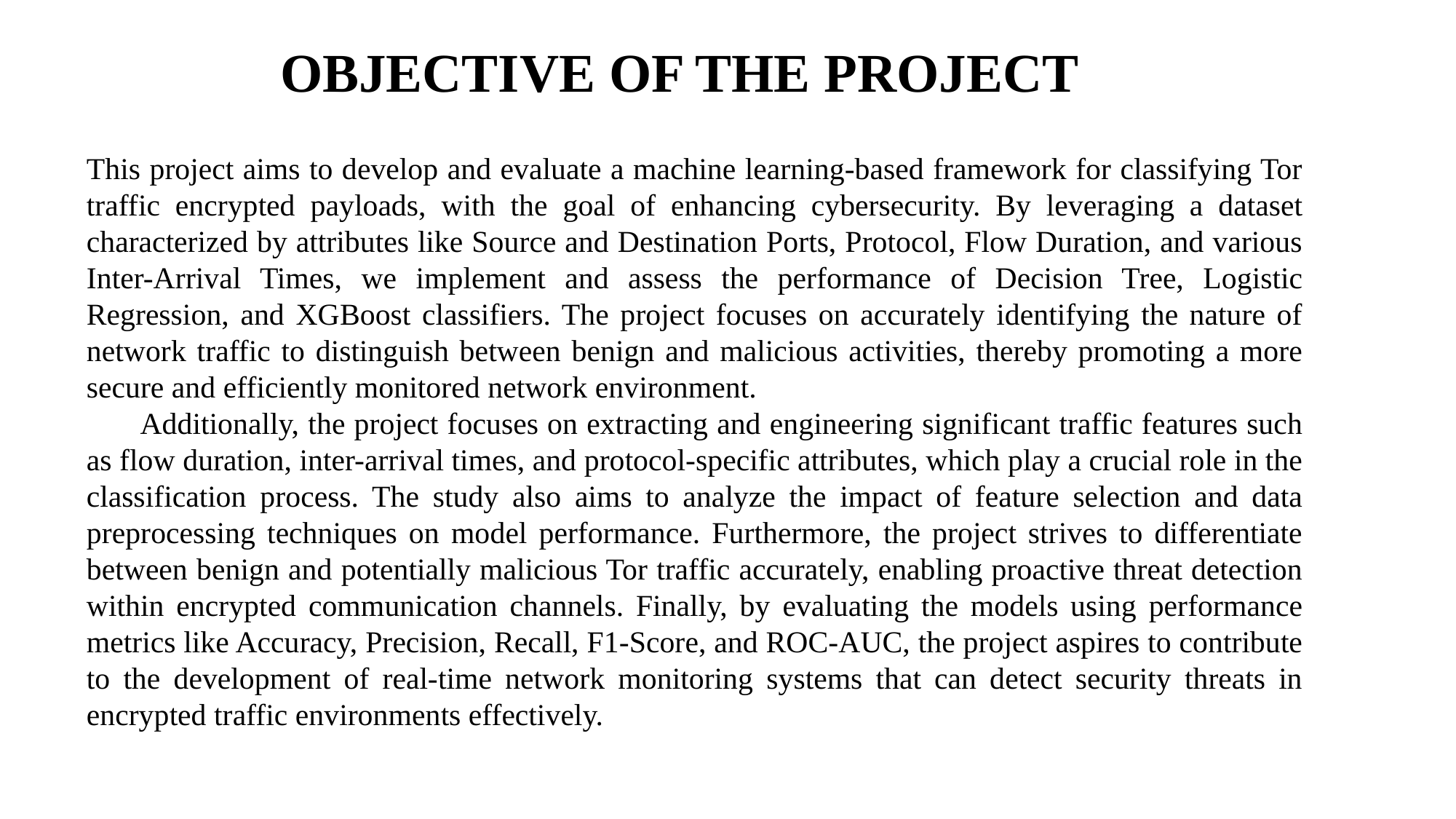

OBJECTIVE OF THE PROJECT
This project aims to develop and evaluate a machine learning-based framework for classifying Tor traffic encrypted payloads, with the goal of enhancing cybersecurity. By leveraging a dataset characterized by attributes like Source and Destination Ports, Protocol, Flow Duration, and various Inter-Arrival Times, we implement and assess the performance of Decision Tree, Logistic Regression, and XGBoost classifiers. The project focuses on accurately identifying the nature of network traffic to distinguish between benign and malicious activities, thereby promoting a more secure and efficiently monitored network environment.
      Additionally, the project focuses on extracting and engineering significant traffic features such as flow duration, inter-arrival times, and protocol-specific attributes, which play a crucial role in the classification process. The study also aims to analyze the impact of feature selection and data preprocessing techniques on model performance. Furthermore, the project strives to differentiate between benign and potentially malicious Tor traffic accurately, enabling proactive threat detection within encrypted communication channels. Finally, by evaluating the models using performance metrics like Accuracy, Precision, Recall, F1-Score, and ROC-AUC, the project aspires to contribute to the development of real-time network monitoring systems that can detect security threats in encrypted traffic environments effectively.